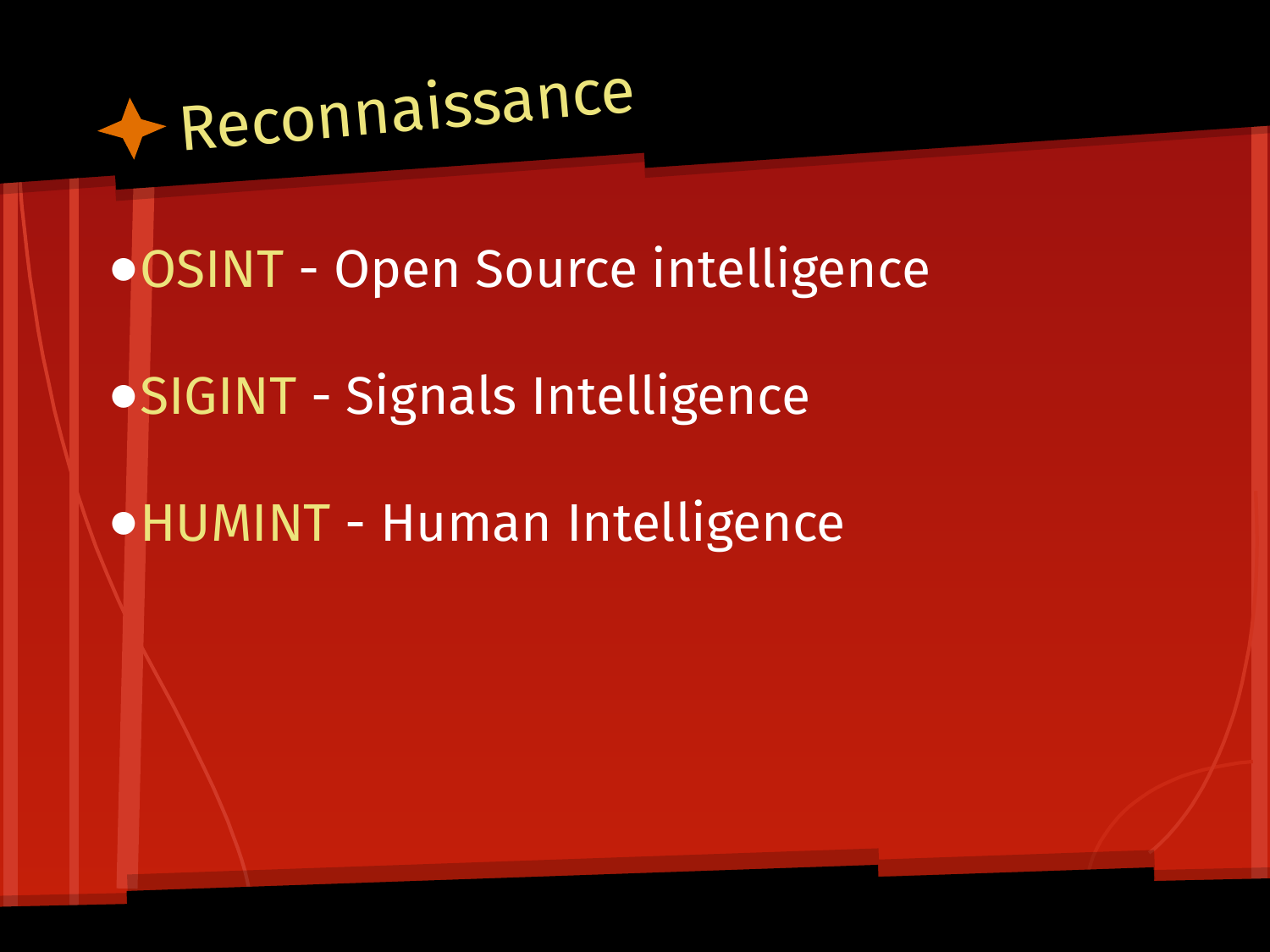

# Reconnaissance
OSINT - Open Source intelligence

SIGINT - Signals Intelligence

HUMINT - Human Intelligence